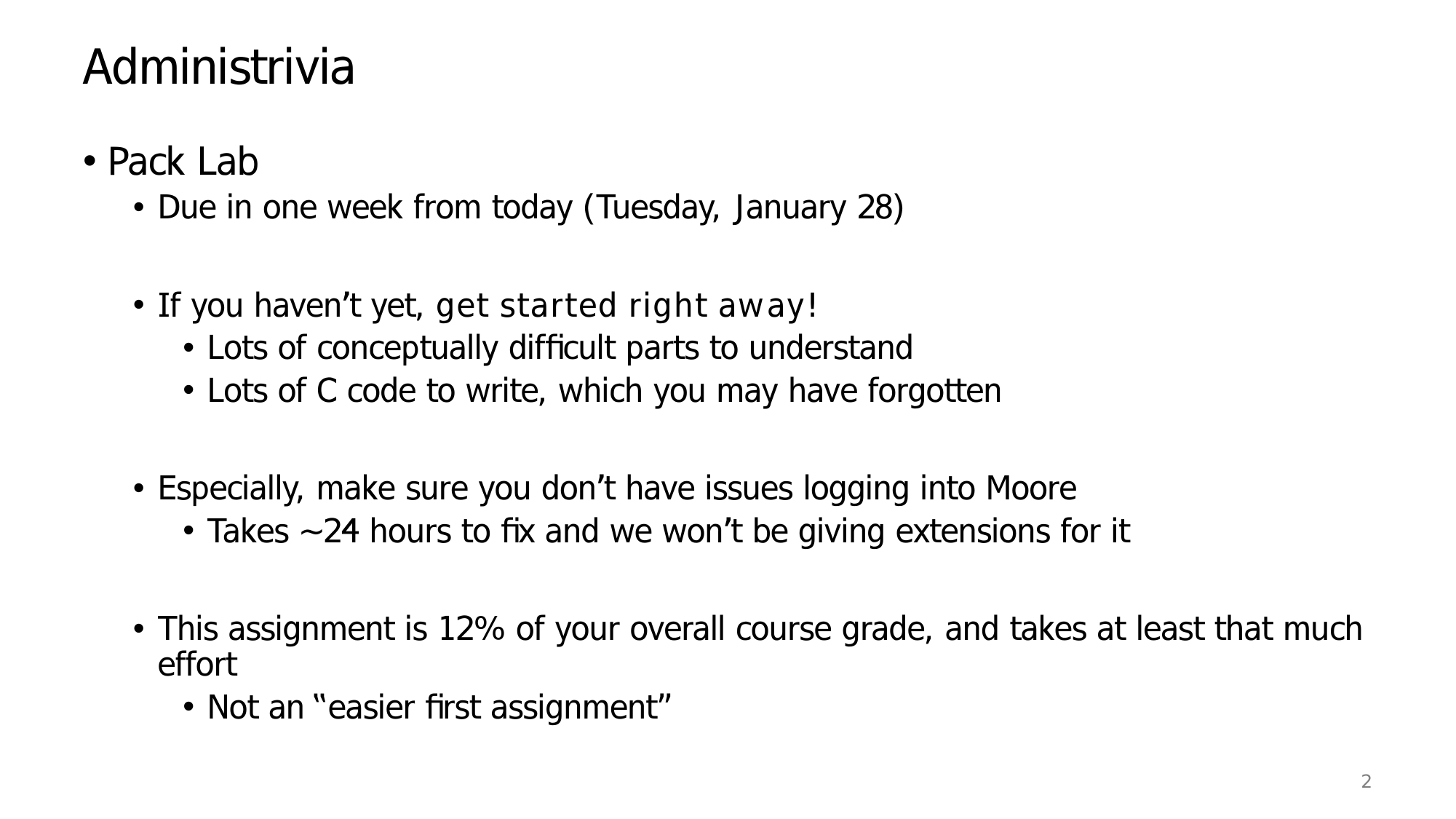

# Administrivia
Pack Lab
Due in one week from today (Tuesday, January 28)

If you haven’t yet, get started right away!
Lots of conceptually difficult parts to understand
Lots of C code to write, which you may have forgotten

Especially, make sure you don’t have issues logging into Moore
Takes ~24 hours to fix and we won’t be giving extensions for it

This assignment is 12% of your overall course grade, and takes at least that much effort
Not an “easier first assignment”
2